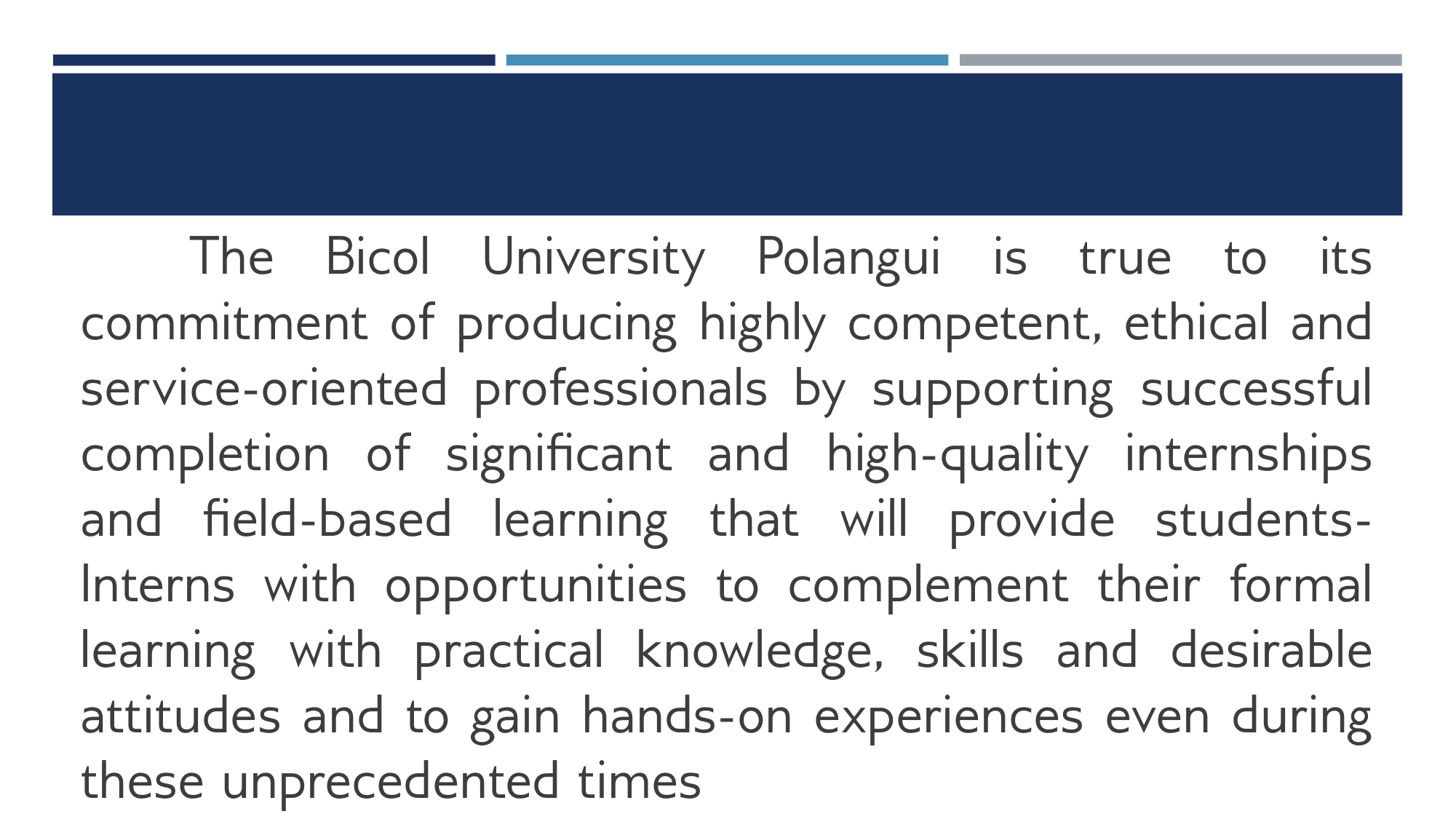

#
	The Bicol University Polangui is true to its commitment of producing highly competent, ethical and service-oriented professionals by supporting successful completion of significant and high-quality internships and field-based learning that will provide students-Interns with opportunities to complement their formal learning with practical knowledge, skills and desirable attitudes and to gain hands-on experiences even during these unprecedented times